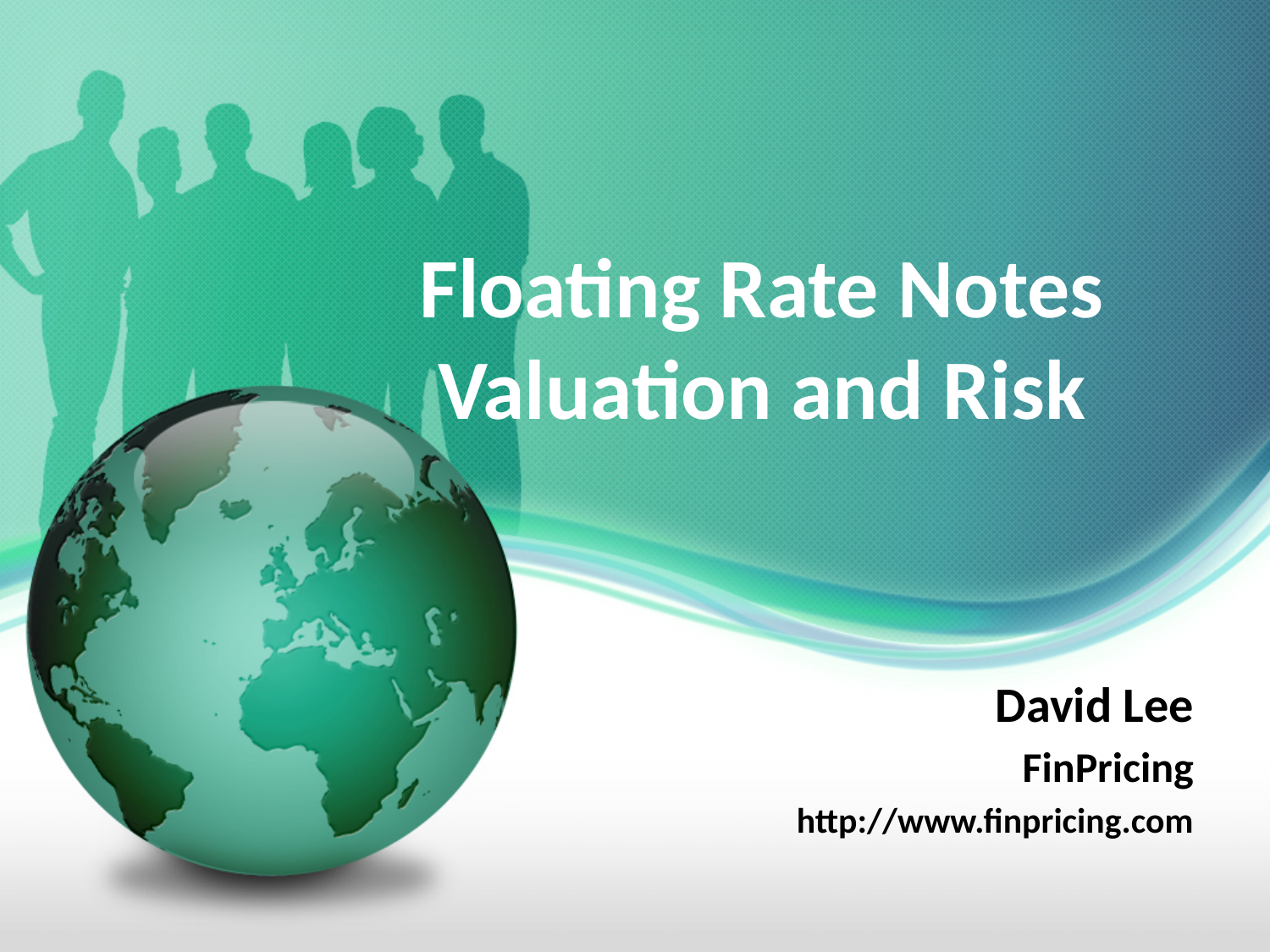

# Floating Rate Notes Valuation and Risk
David Lee
FinPricing
http://www.finpricing.com